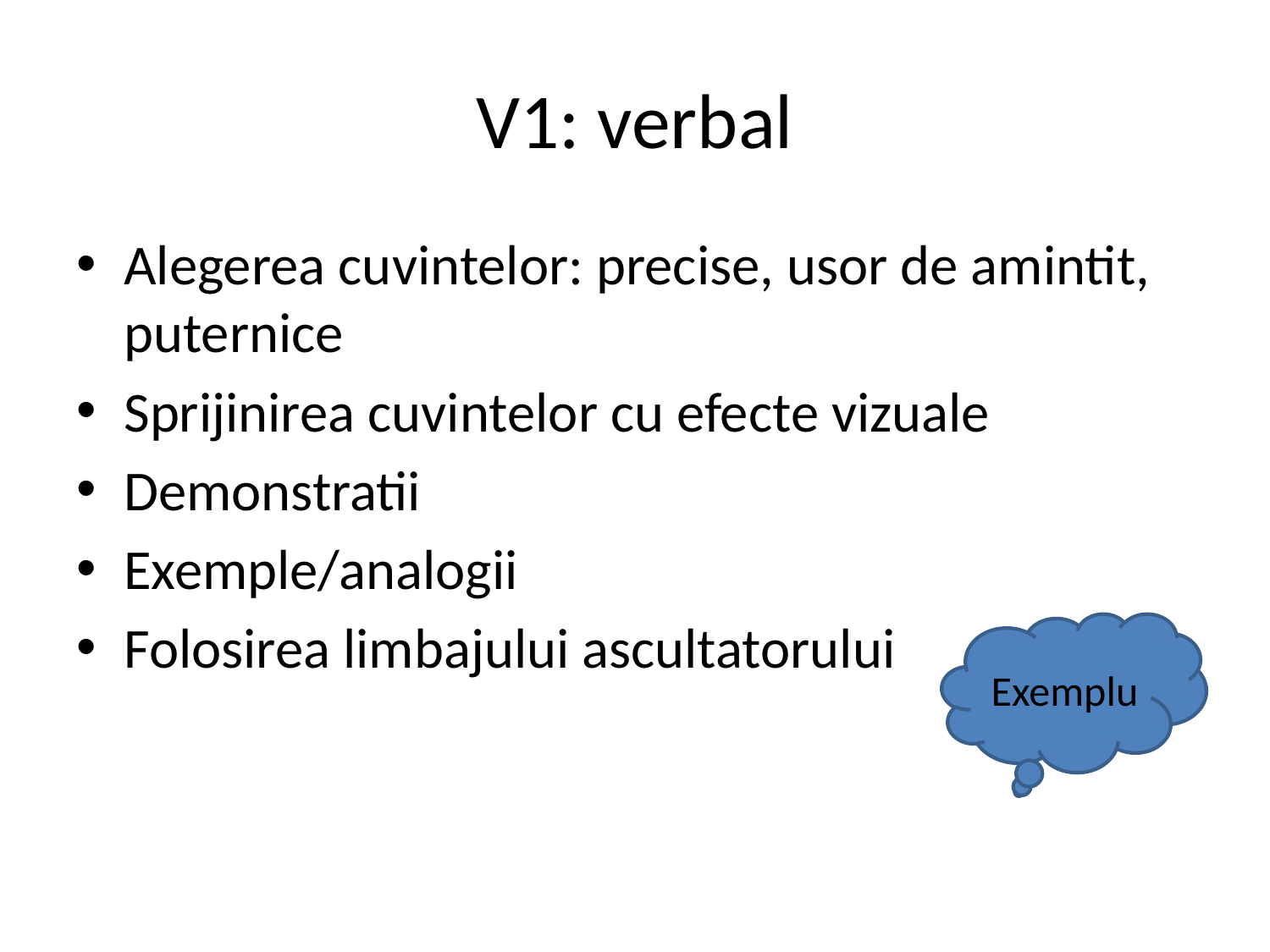

# V1: verbal
Alegerea cuvintelor: precise, usor de amintit, puternice
Sprijinirea cuvintelor cu efecte vizuale
Demonstratii
Exemple/analogii
Folosirea limbajului ascultatorului

Exemplu